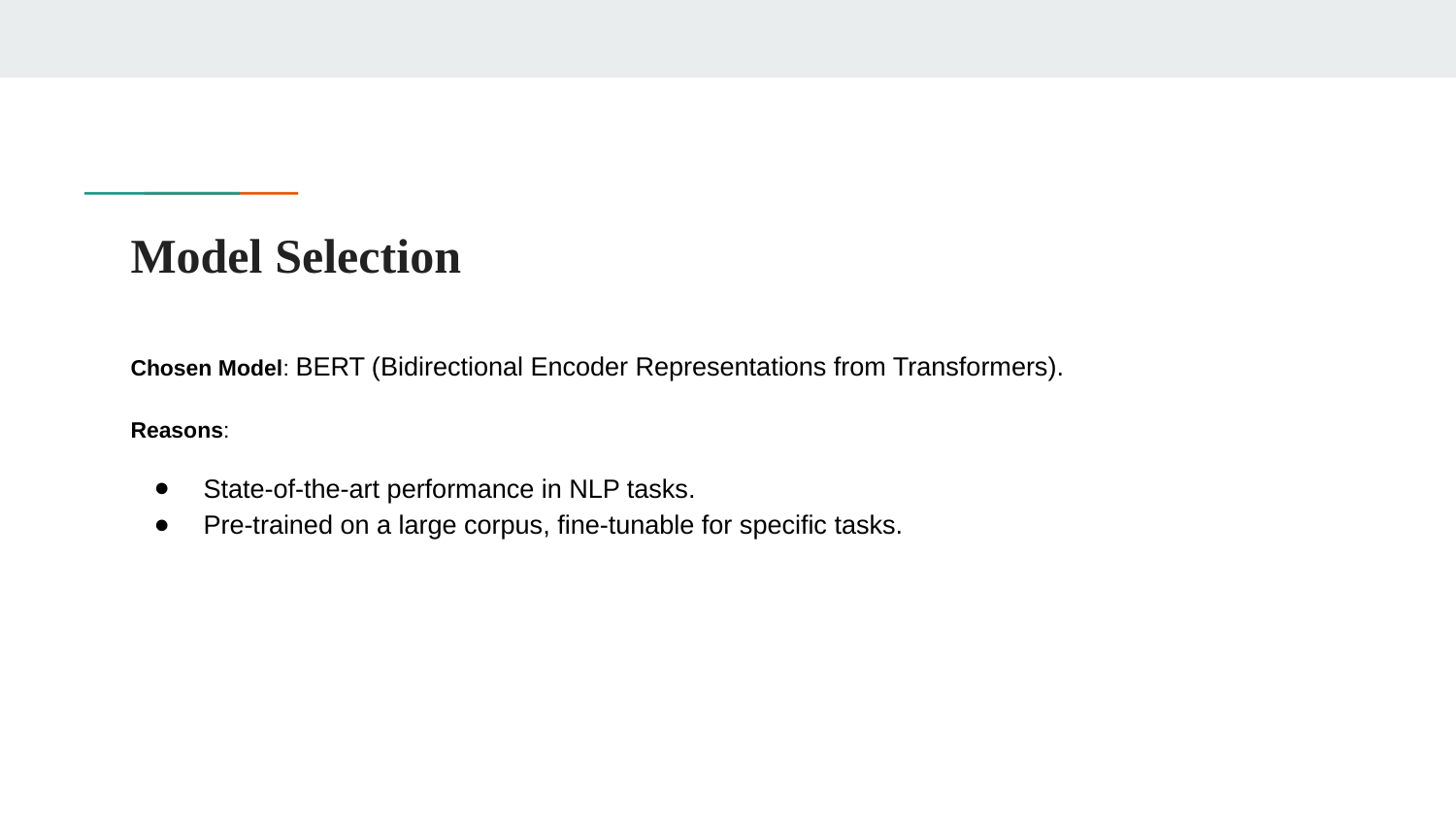

# Model Selection

Chosen Model: BERT (Bidirectional Encoder Representations from Transformers).

Reasons:
State-of-the-art performance in NLP tasks.
Pre-trained on a large corpus, fine-tunable for specific tasks.